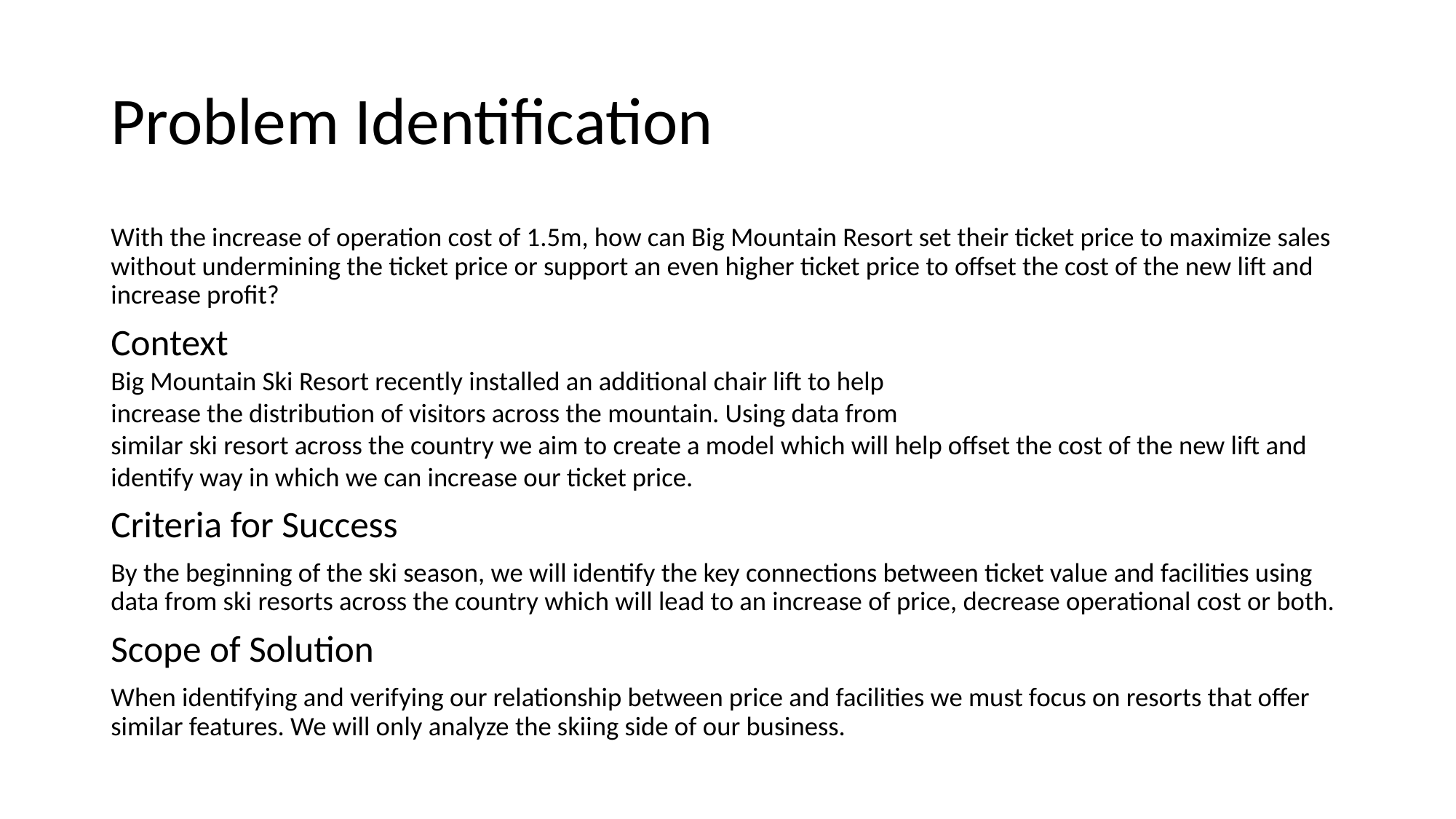

# Problem Identification
With the increase of operation cost of 1.5m, how can Big Mountain Resort set their ticket price to maximize sales without undermining the ticket price or support an even higher ticket price to offset the cost of the new lift and increase profit?
Context
Big Mountain Ski Resort recently installed an additional chair lift to help
increase the distribution of visitors across the mountain. Using data from
similar ski resort across the country we aim to create a model which will help offset the cost of the new lift and identify way in which we can increase our ticket price.
Criteria for Success
By the beginning of the ski season, we will identify the key connections between ticket value and facilities using data from ski resorts across the country which will lead to an increase of price, decrease operational cost or both.
Scope of Solution
When identifying and verifying our relationship between price and facilities we must focus on resorts that offer similar features. We will only analyze the skiing side of our business.